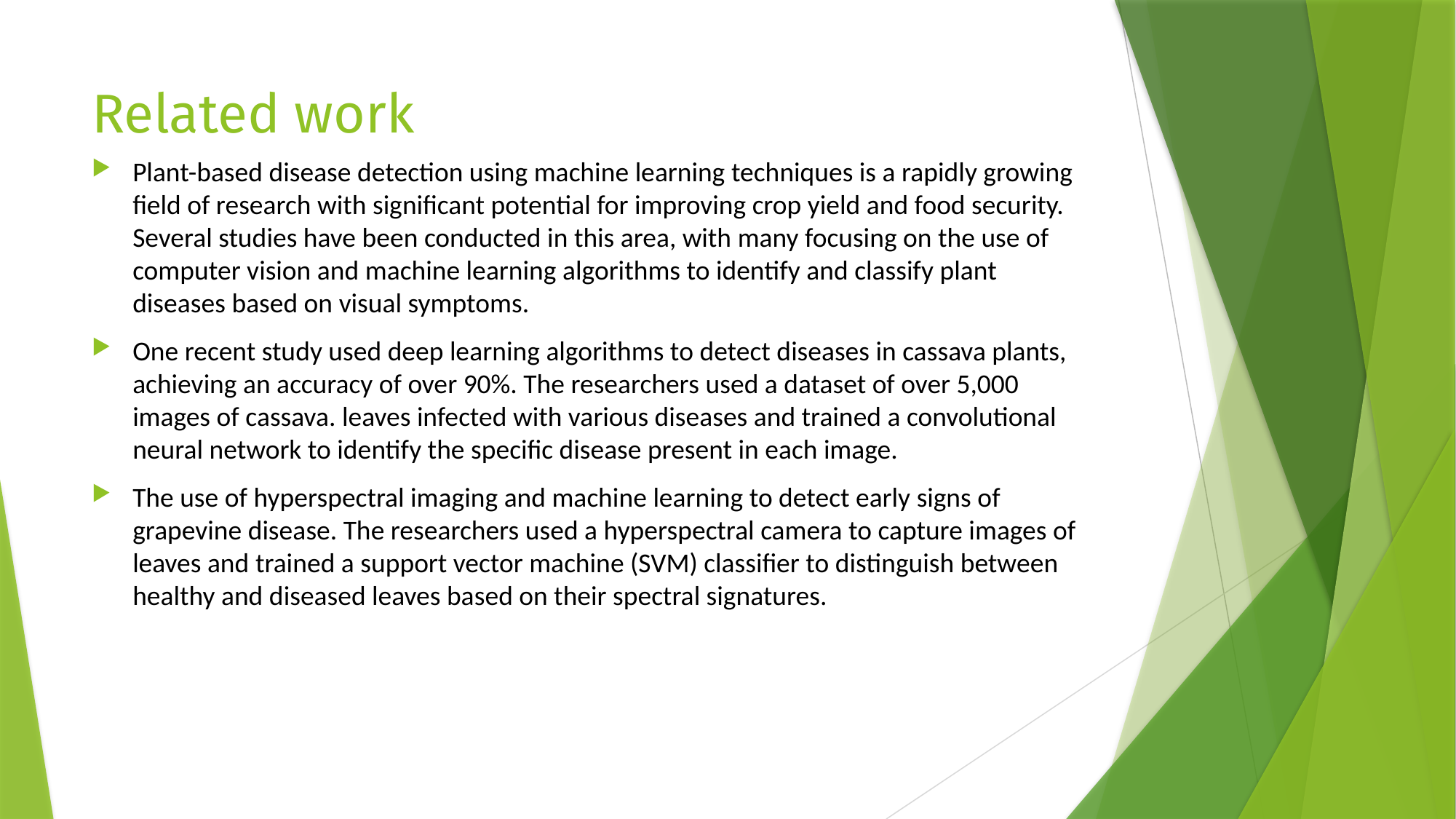

# Related work
Plant-based disease detection using machine learning techniques is a rapidly growing field of research with significant potential for improving crop yield and food security. Several studies have been conducted in this area, with many focusing on the use of computer vision and machine learning algorithms to identify and classify plant diseases based on visual symptoms.
One recent study used deep learning algorithms to detect diseases in cassava plants, achieving an accuracy of over 90%. The researchers used a dataset of over 5,000 images of cassava. leaves infected with various diseases and trained a convolutional neural network to identify the specific disease present in each image.
The use of hyperspectral imaging and machine learning to detect early signs of grapevine disease. The researchers used a hyperspectral camera to capture images of leaves and trained a support vector machine (SVM) classifier to distinguish between healthy and diseased leaves based on their spectral signatures.